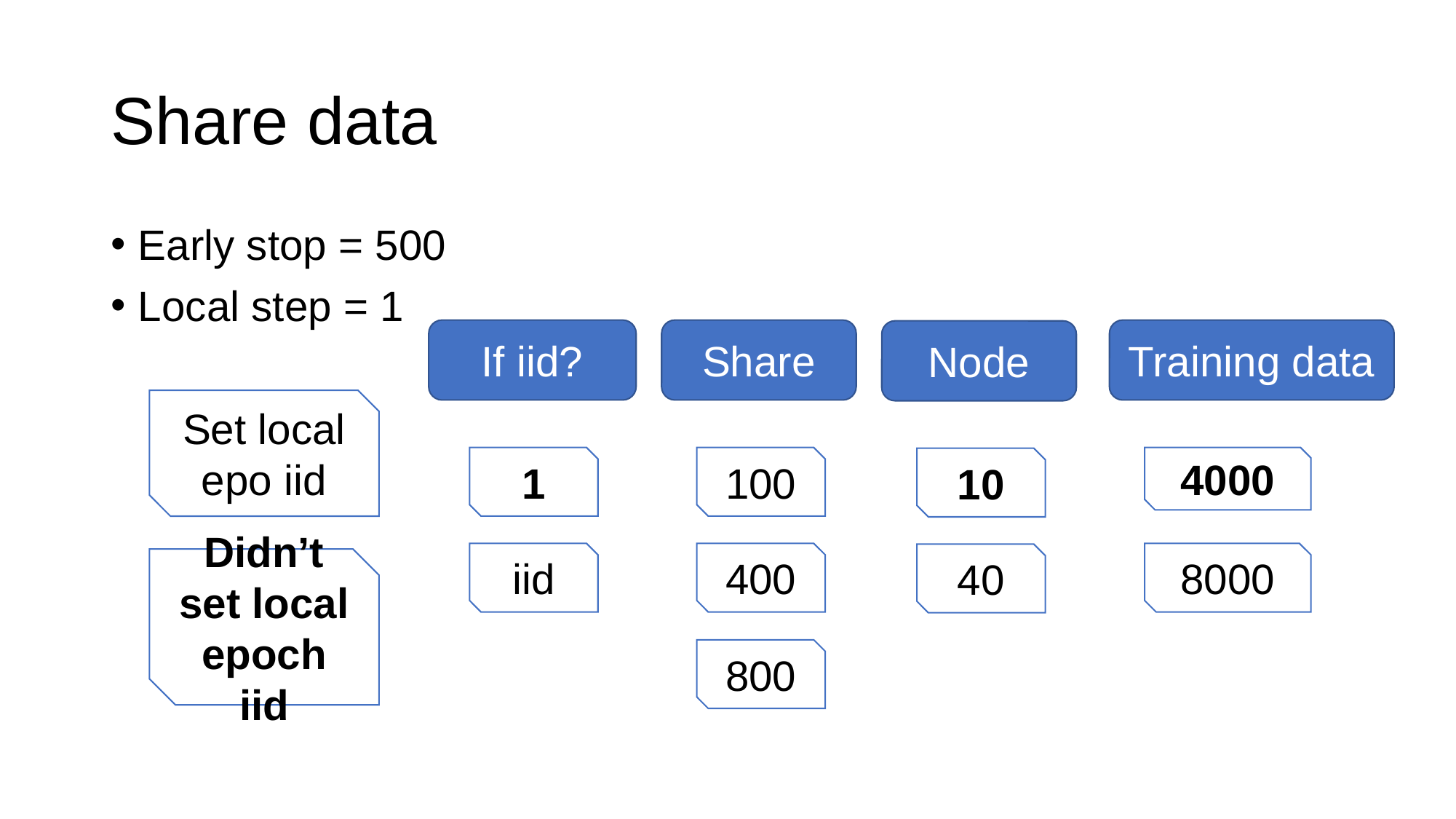

# Share data
Early stop = 500
Local step = 1
If iid?
Share
Training data
Node
Set local epo iid
1
100
4000
10
iid
400
8000
40
Didn’t set local epoch iid
800